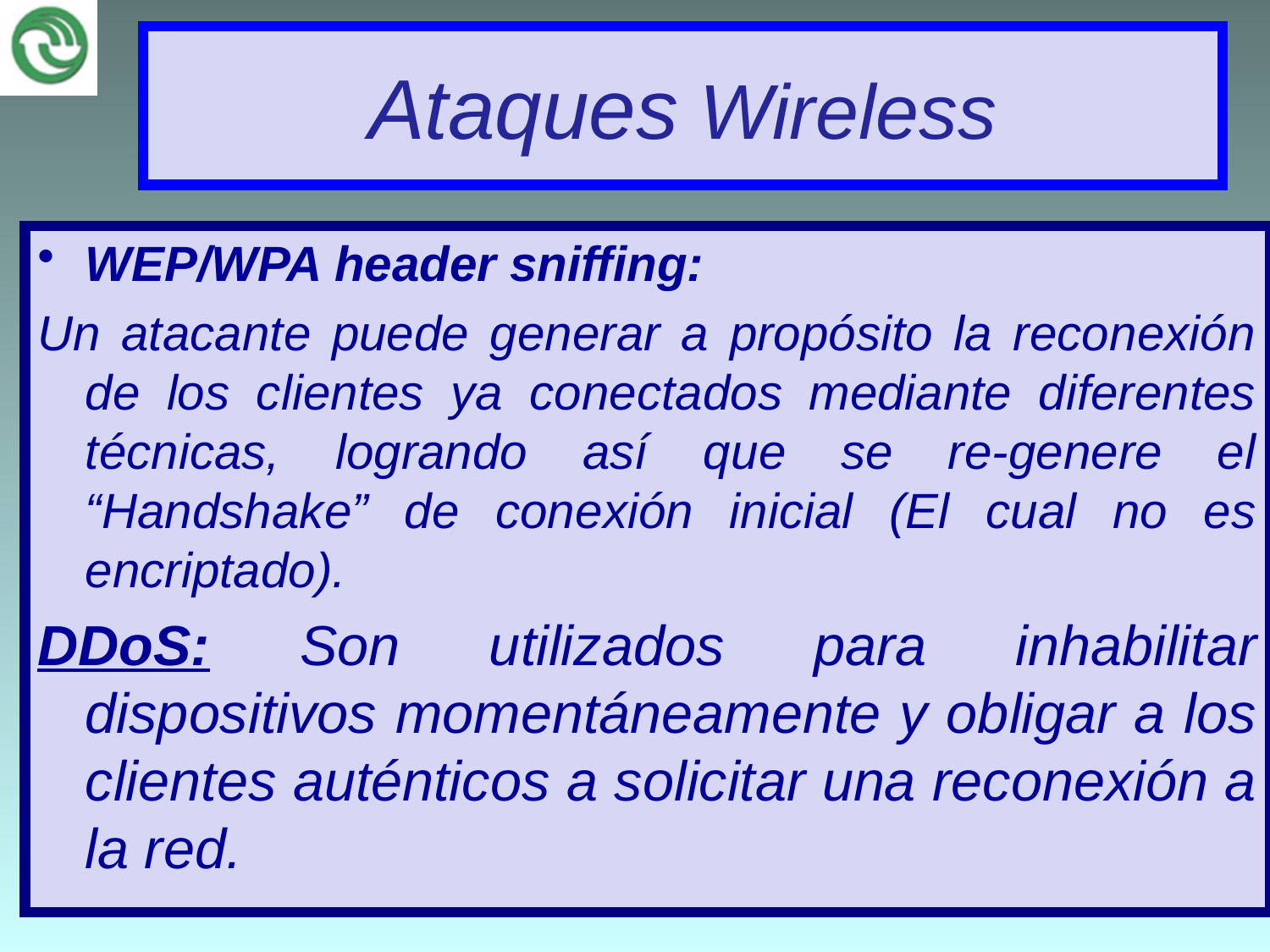

Ataques Wireless
WEP/WPA header sniffing:
Un atacante puede generar a propósito la reconexión de los clientes ya conectados mediante diferentes técnicas, logrando así que se re-genere el “Handshake” de conexión inicial (El cual no es encriptado).
DDoS: Son utilizados para inhabilitar dispositivos momentáneamente y obligar a los clientes auténticos a solicitar una reconexión a la red.

18/05/2022
29